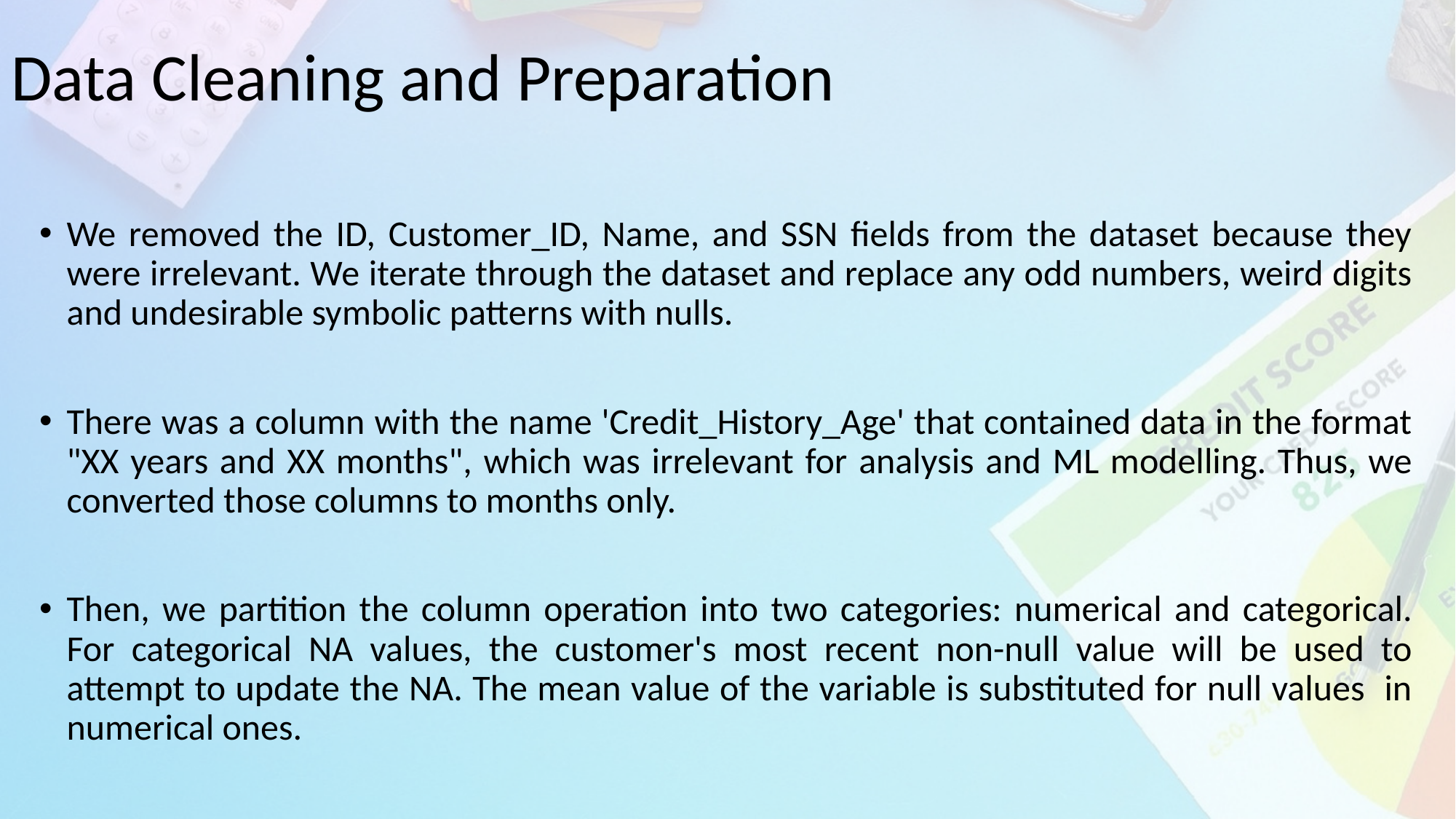

# Data Cleaning and Preparation
We removed the ID, Customer_ID, Name, and SSN fields from the dataset because they were irrelevant. We iterate through the dataset and replace any odd numbers, weird digits and undesirable symbolic patterns with nulls.

There was a column with the name 'Credit_History_Age' that contained data in the format "XX years and XX months", which was irrelevant for analysis and ML modelling. Thus, we converted those columns to months only.

Then, we partition the column operation into two categories: numerical and categorical. For categorical NA values, the customer's most recent non-null value will be used to attempt to update the NA. The mean value of the variable is substituted for null values  in numerical ones.